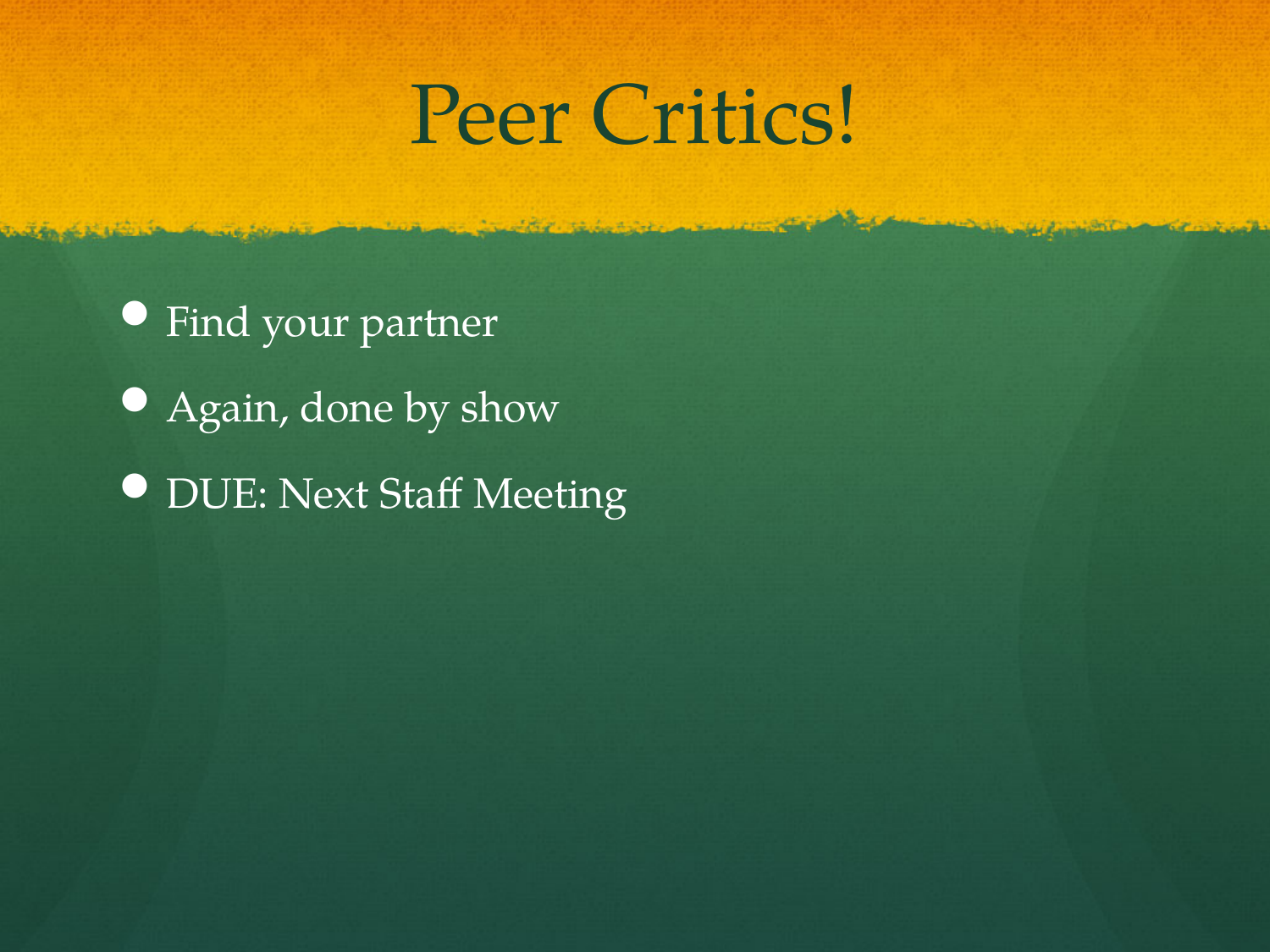

# Peer Critics!
Find your partner
Again, done by show
DUE: Next Staff Meeting